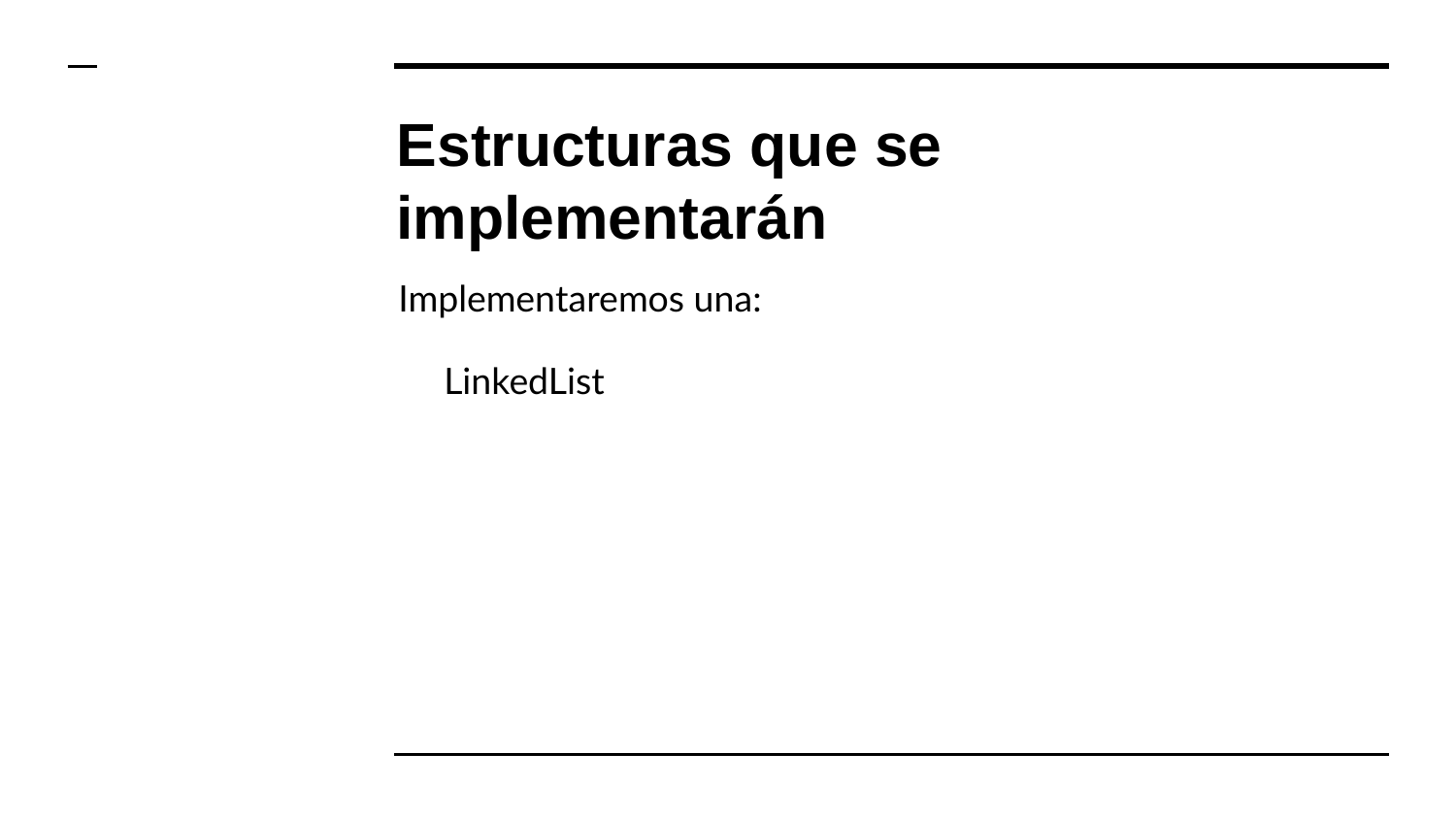

# Estructuras que se implementarán
Implementaremos una:
 LinkedList